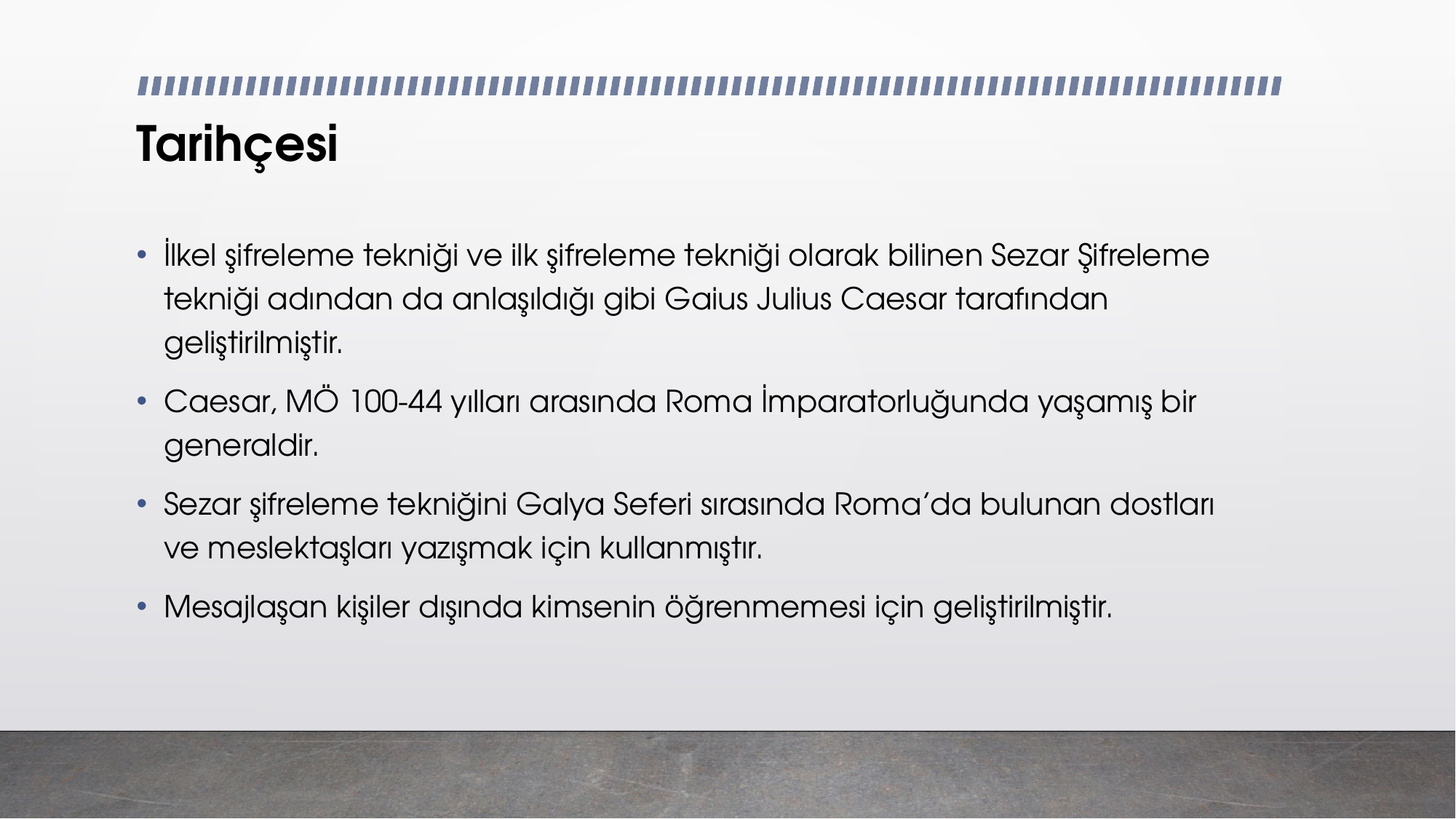

# Tarihçesi
İlkel şifreleme tekniği ve ilk şifreleme tekniği olarak bilinen Sezar Şifreleme tekniği adından da anlaşıldığı gibi Gaius Julius Caesar tarafından geliştirilmiştir.
Caesar, MÖ 100-44 yılları arasında Roma İmparatorluğunda yaşamış bir generaldir.
Sezar şifreleme tekniğini Galya Seferi sırasında Roma’da bulunan dostları ve meslektaşları yazışmak için kullanmıştır.
Mesajlaşan kişiler dışında kimsenin öğrenmemesi için geliştirilmiştir.